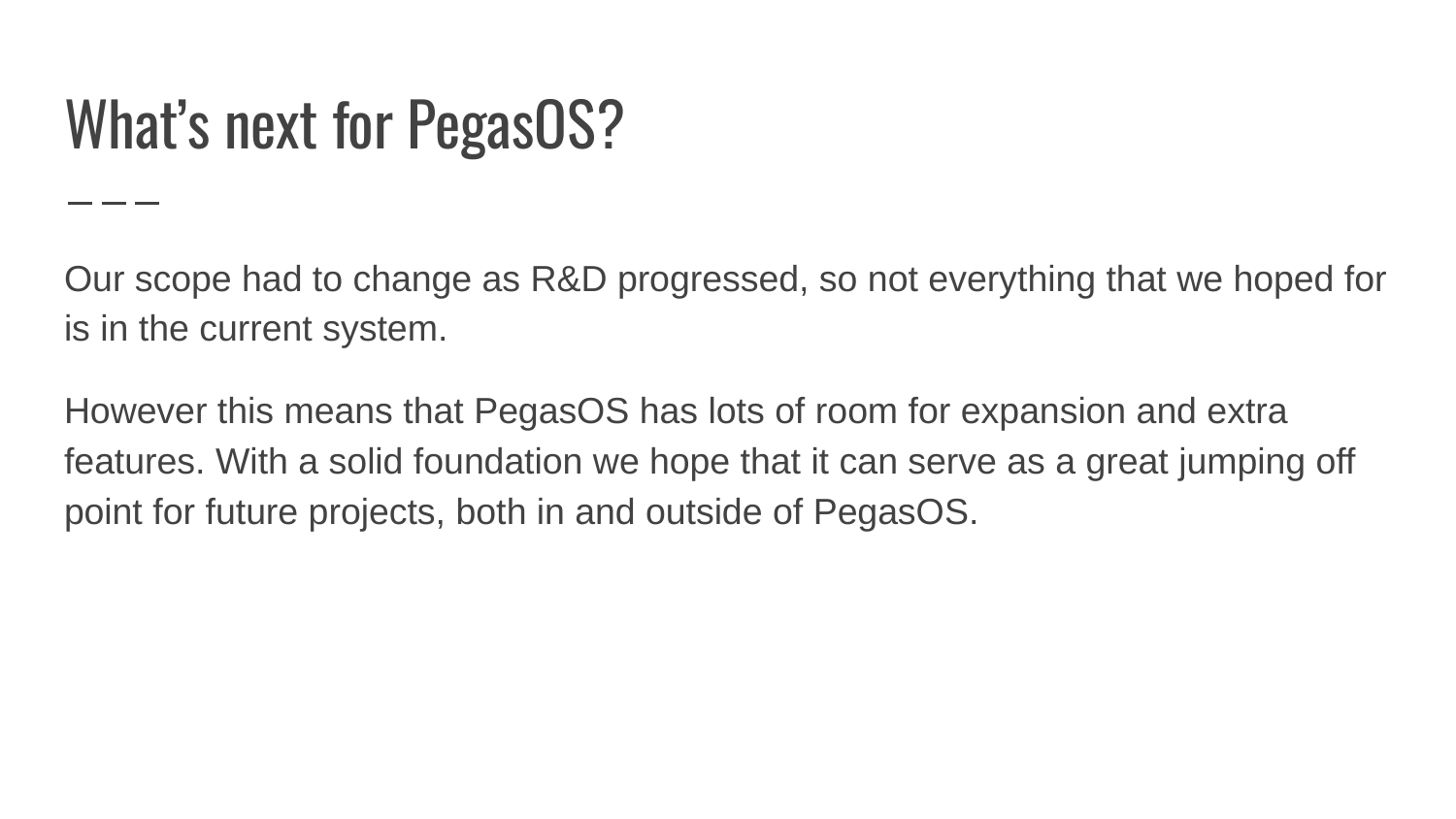

# What’s next for PegasOS?
Our scope had to change as R&D progressed, so not everything that we hoped for is in the current system.
However this means that PegasOS has lots of room for expansion and extra features. With a solid foundation we hope that it can serve as a great jumping off point for future projects, both in and outside of PegasOS.